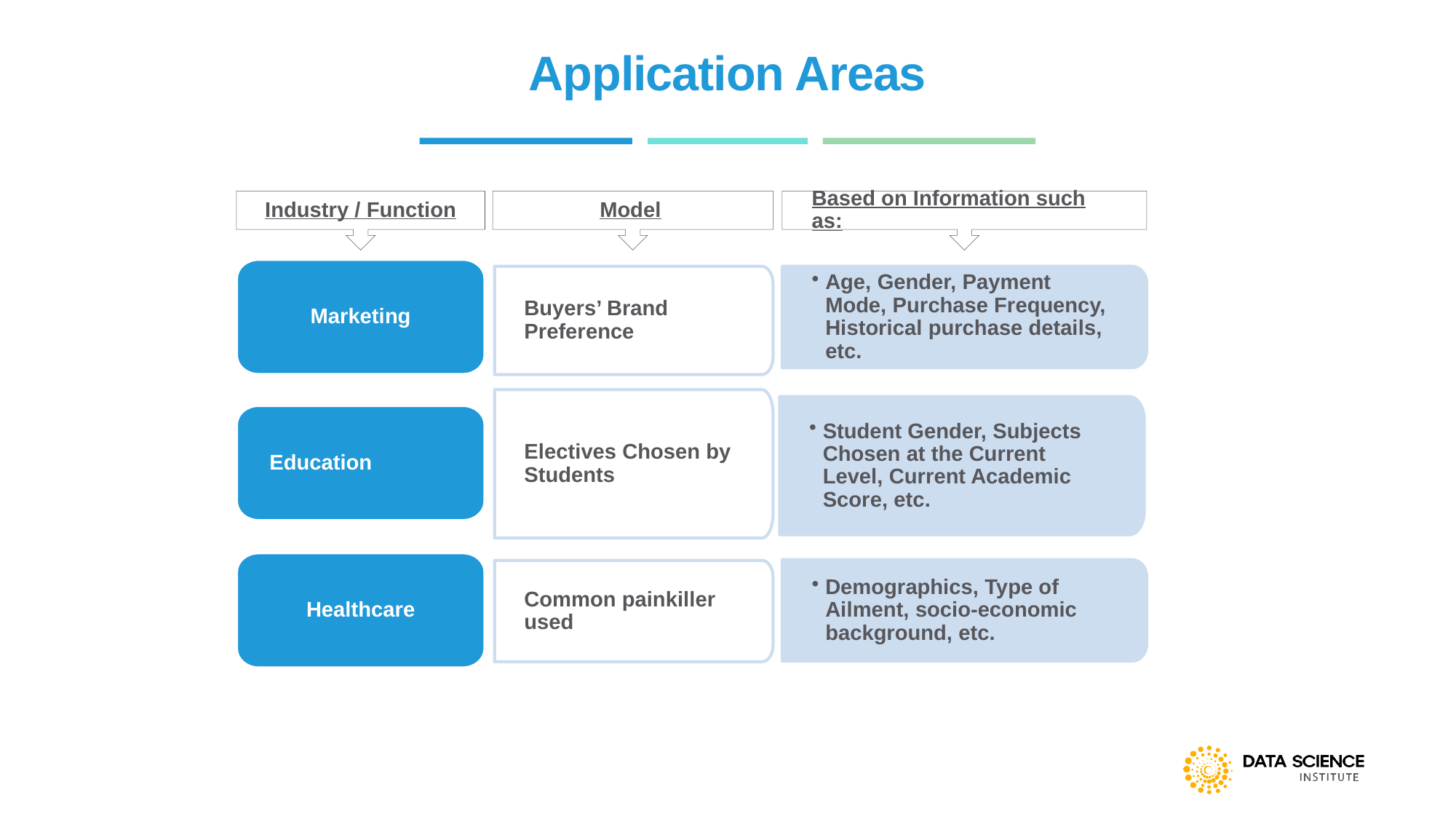

# Application Areas

Model
Based on Information such as:
Industry / Function
Marketing
Buyers’ Brand Preference
Age, Gender, Payment Mode, Purchase Frequency, Historical purchase details, etc.
Electives Chosen by Students
Student Gender, Subjects Chosen at the Current Level, Current Academic Score, etc.
   Education
Healthcare
Demographics, Type of Ailment, socio-economic background, etc.
Common painkiller used